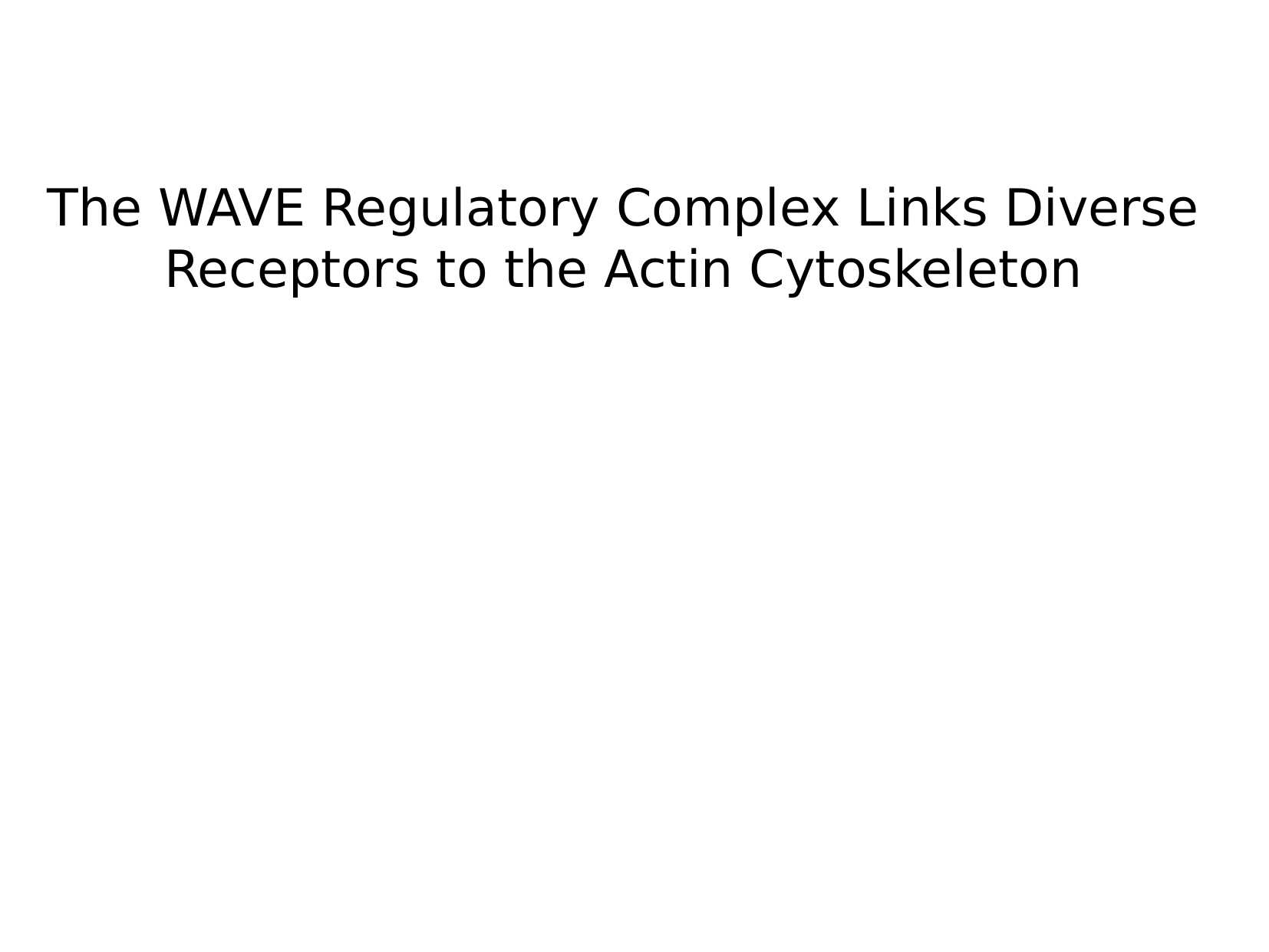

The WAVE Regulatory Complex Links Diverse Receptors to the Actin Cytoskeleton